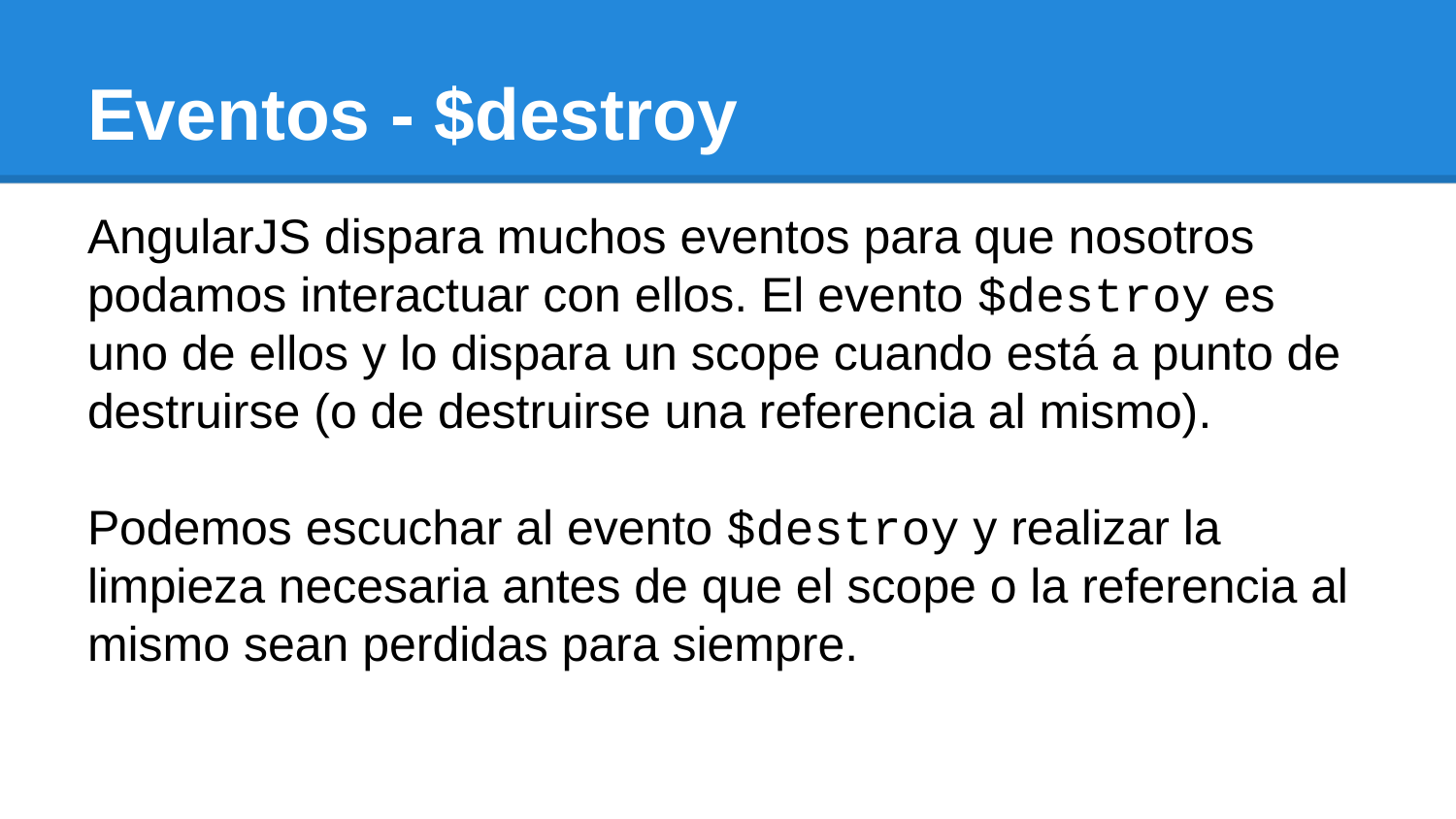

# Eventos - $destroy
AngularJS dispara muchos eventos para que nosotros podamos interactuar con ellos. El evento $destroy es uno de ellos y lo dispara un scope cuando está a punto de destruirse (o de destruirse una referencia al mismo).

Podemos escuchar al evento $destroy y realizar la limpieza necesaria antes de que el scope o la referencia al mismo sean perdidas para siempre.